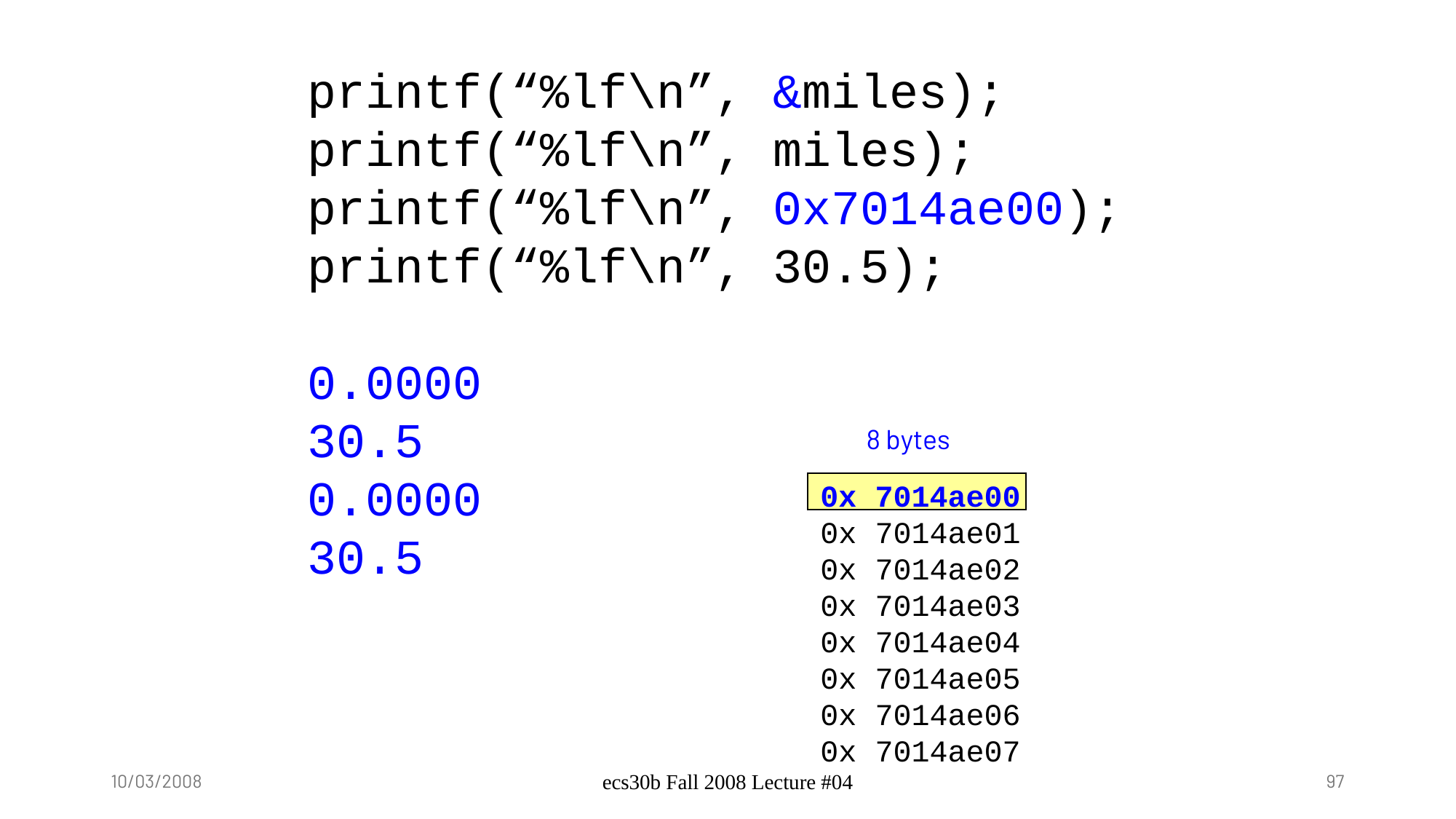

printf(“%lf\n”, &miles);
printf(“%lf\n”, miles);
printf(“%lf\n”, 0x7014ae00);
printf(“%lf\n”, 30.5);

0.0000
30.5
0.0000
30.5

8 bytes
0x 7014ae00
0x 7014ae01
0x 7014ae02
0x 7014ae03
0x 7014ae04
0x 7014ae05
0x 7014ae06
0x 7014ae07

10/03/2008
ecs30b Fall 2008 Lecture #04
97